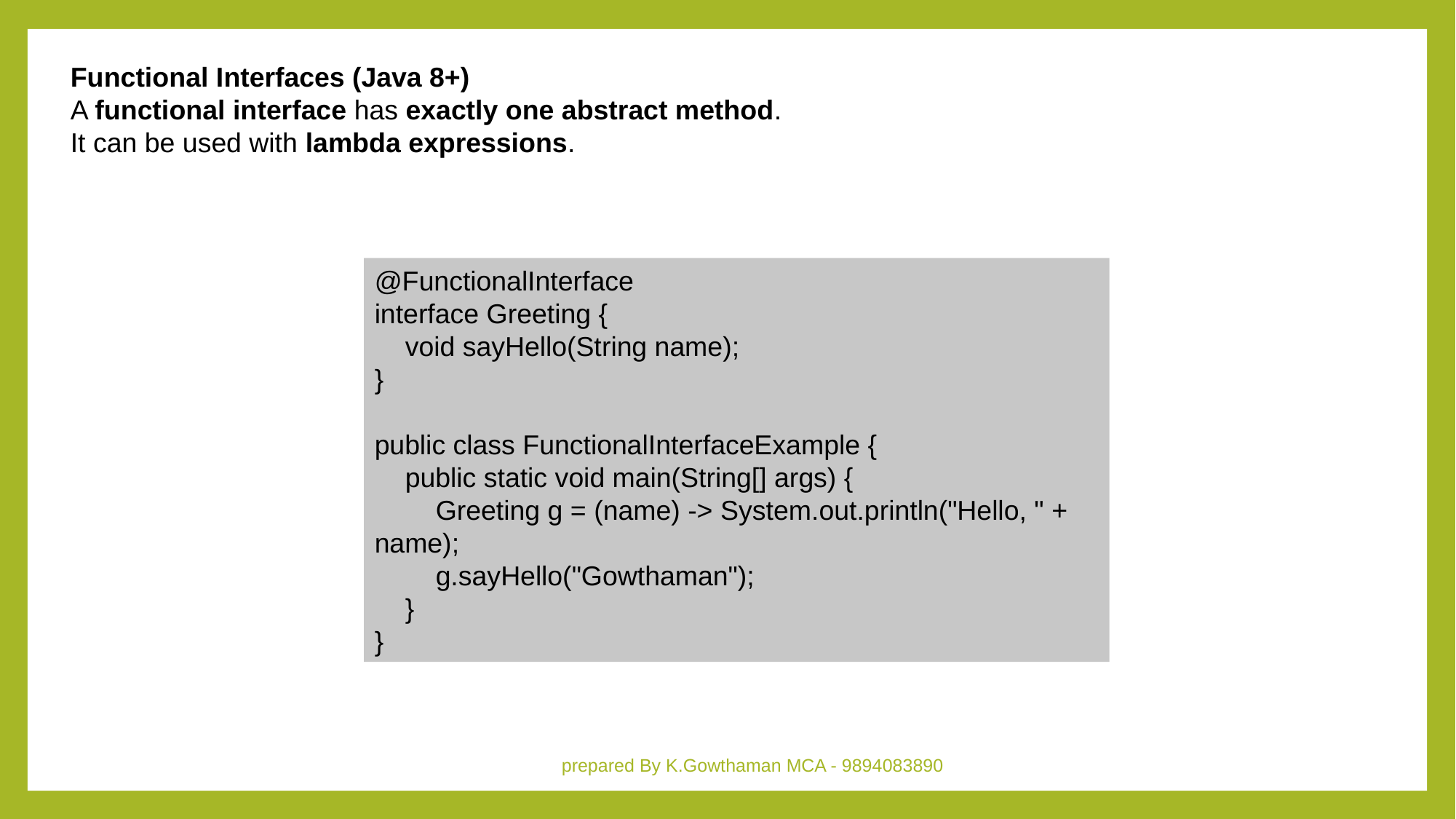

Functional Interfaces (Java 8+)
A functional interface has exactly one abstract method.
It can be used with lambda expressions.
@FunctionalInterface
interface Greeting {
    void sayHello(String name);
}

public class FunctionalInterfaceExample {
    public static void main(String[] args) {
        Greeting g = (name) -> System.out.println("Hello, " + name);
        g.sayHello("Gowthaman");
    }
}
prepared By K.Gowthaman MCA - 9894083890